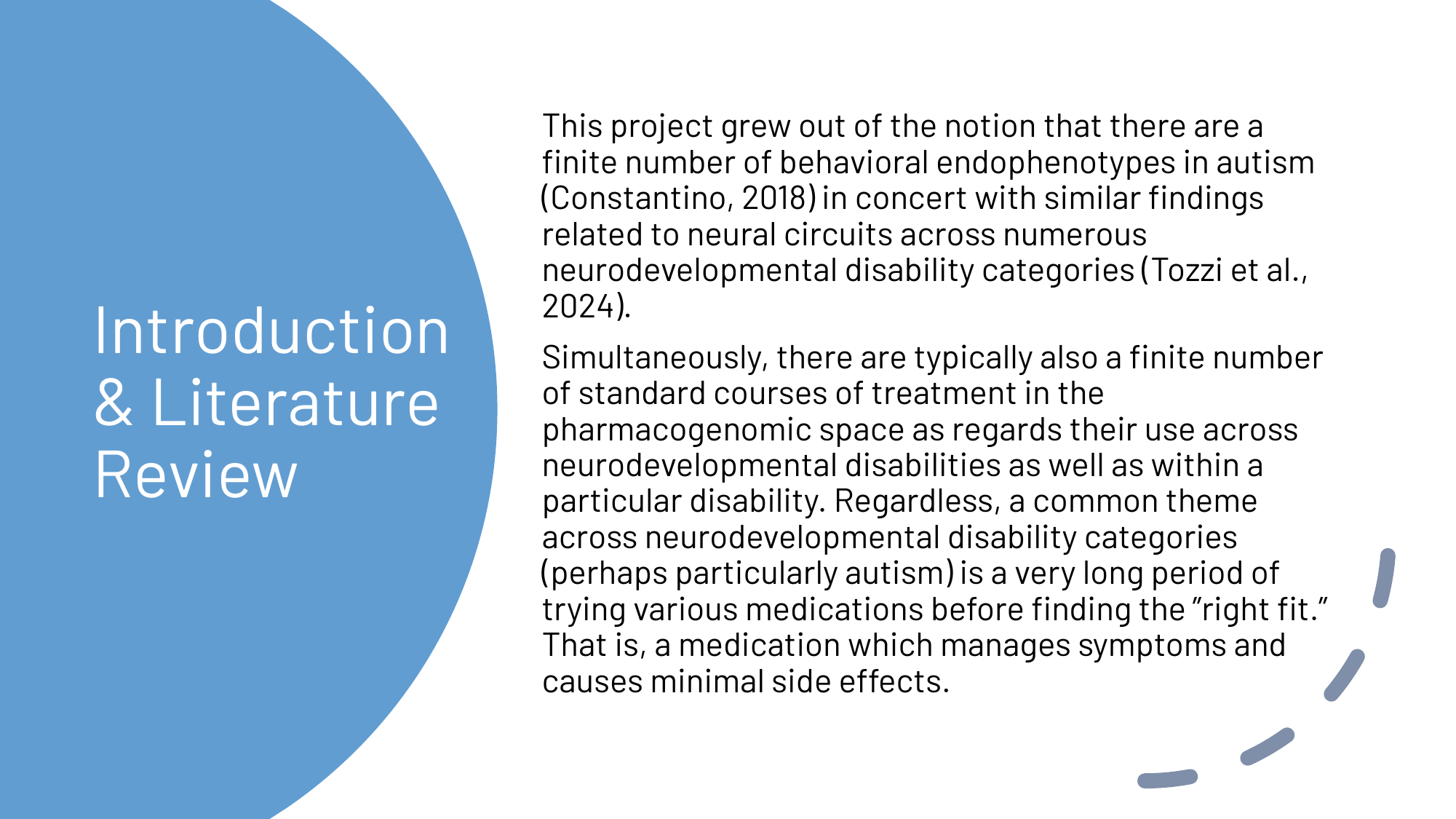

This project grew out of the notion that there are a finite number of behavioral endophenotypes in autism (Constantino, 2018) in concert with similar findings related to neural circuits across numerous neurodevelopmental disability categories (Tozzi et al., 2024).
Simultaneously, there are typically also a finite number of standard courses of treatment in the pharmacogenomic space as regards their use across neurodevelopmental disabilities as well as within a particular disability. Regardless, a common theme across neurodevelopmental disability categories (perhaps particularly autism) is a very long period of trying various medications before finding the ”right fit.” That is, a medication which manages symptoms and causes minimal side effects.
# Introduction & Literature Review